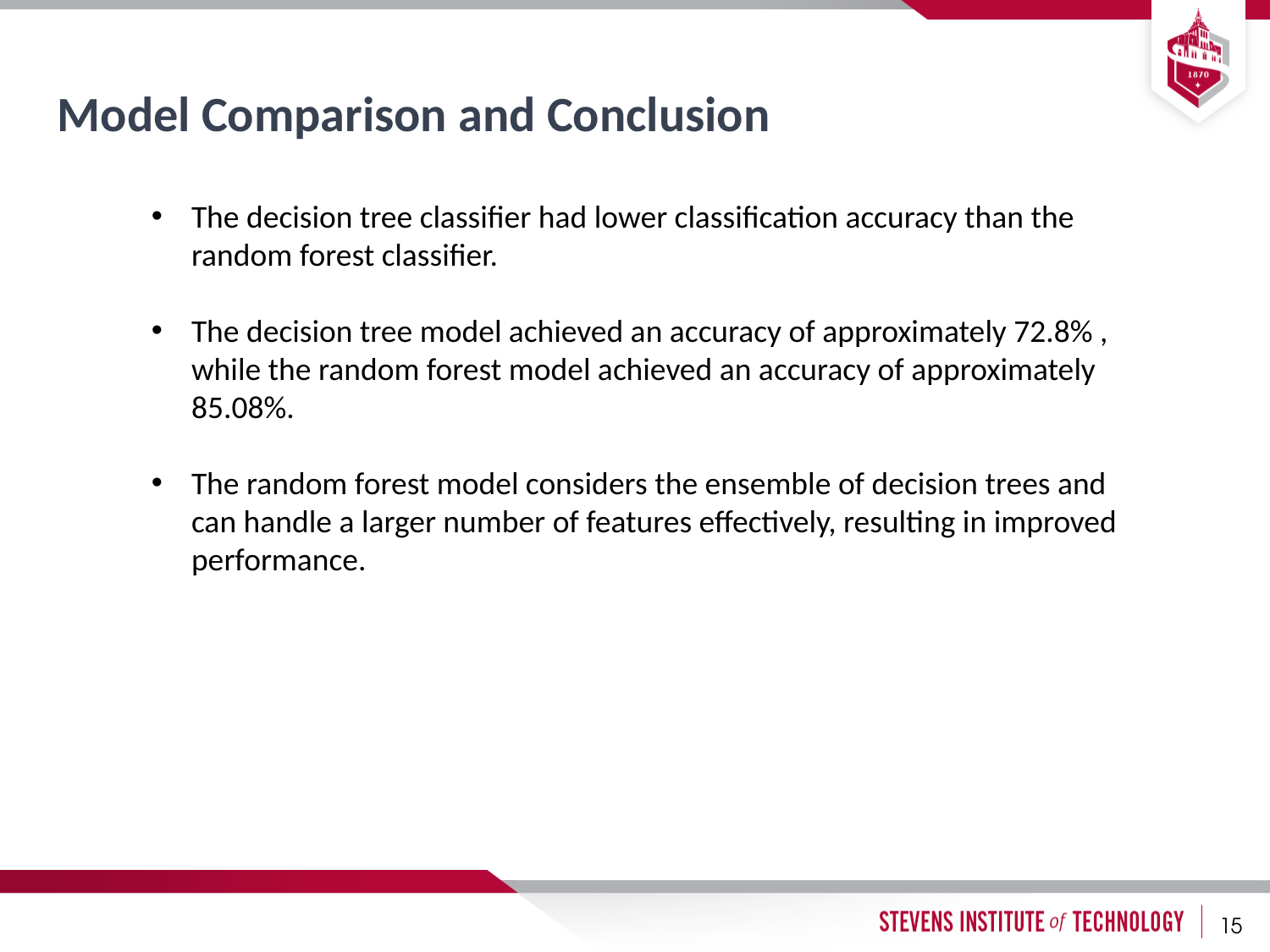

# Model Comparison and Conclusion
The decision tree classifier had lower classification accuracy than the random forest classifier.

The decision tree model achieved an accuracy of approximately 72.8% , while the random forest model achieved an accuracy of approximately 85.08%.
The random forest model considers the ensemble of decision trees and can handle a larger number of features effectively, resulting in improved performance.
15